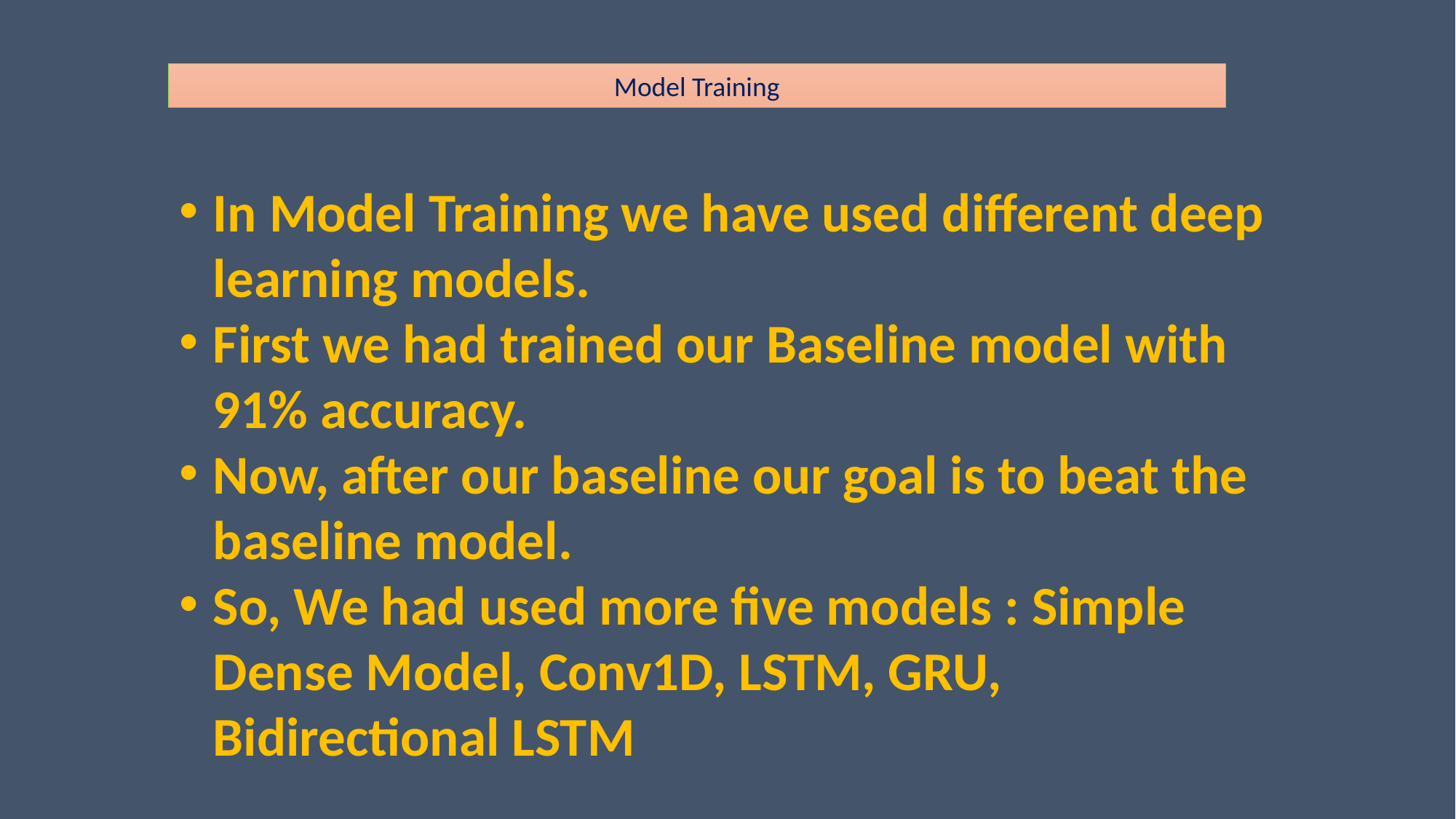

Model Training
In Model Training we have used different deep learning models.
First we had trained our Baseline model with 91% accuracy.
Now, after our baseline our goal is to beat the baseline model.
So, We had used more five models : Simple Dense Model, Conv1D, LSTM, GRU, Bidirectional LSTM